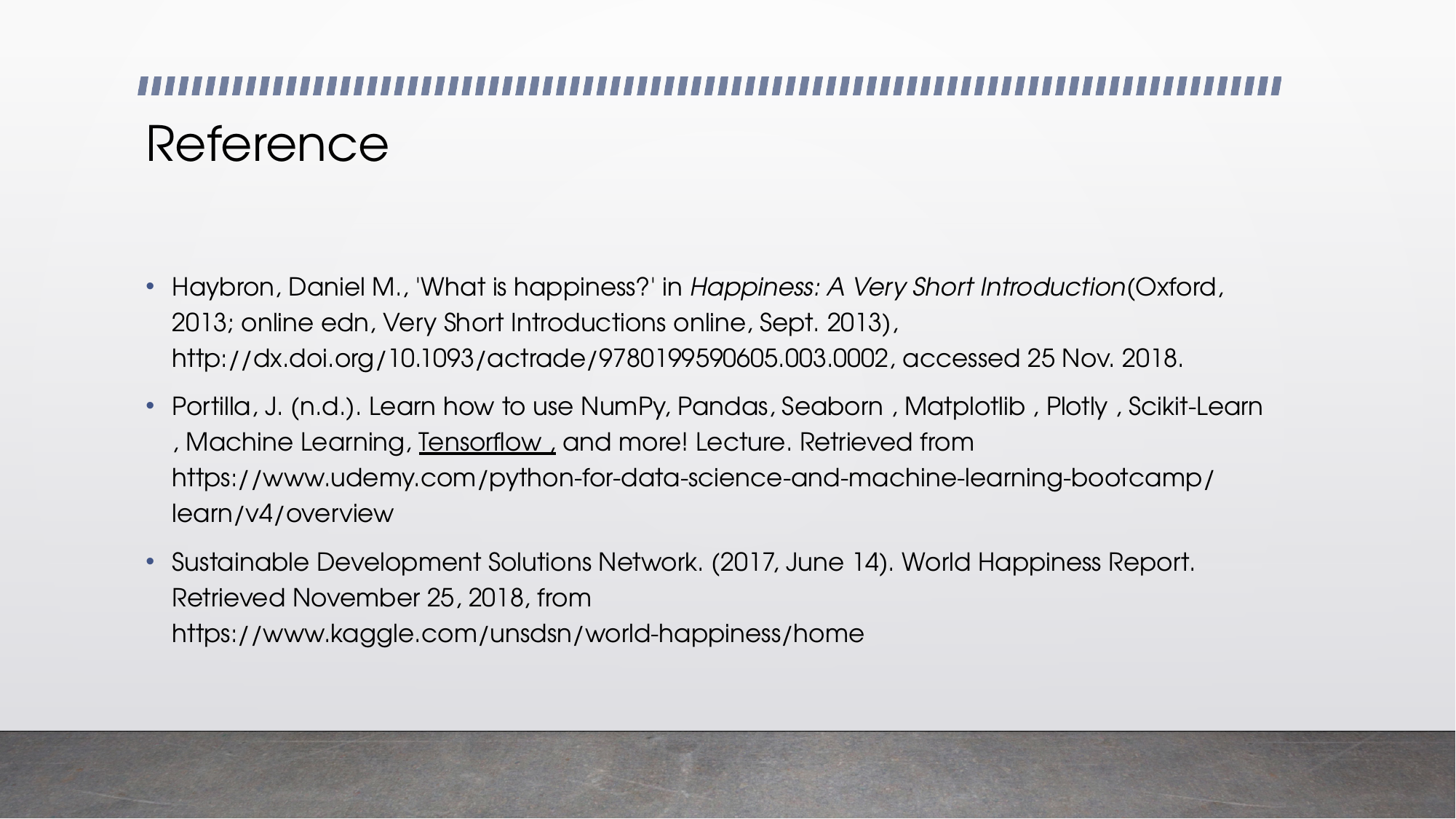

# Reference
Haybron, Daniel M., 'What is happiness?' in Happiness: A Very Short Introduction(Oxford, 2013; online edn, Very Short Introductions online, Sept. 2013), http://dx.doi.org/10.1093/actrade/9780199590605.003.0002, accessed 25 Nov. 2018.
Portilla, J. (n.d.). Learn how to use NumPy, Pandas, Seaborn , Matplotlib , Plotly , Scikit-Learn , Machine Learning, Tensorflow , and more! Lecture. Retrieved from https://www.udemy.com/python-for-data-science-and-machine-learning-bootcamp/learn/v4/overview
Sustainable Development Solutions Network. (2017, June 14). World Happiness Report. Retrieved November 25, 2018, from https://www.kaggle.com/unsdsn/world-happiness/home